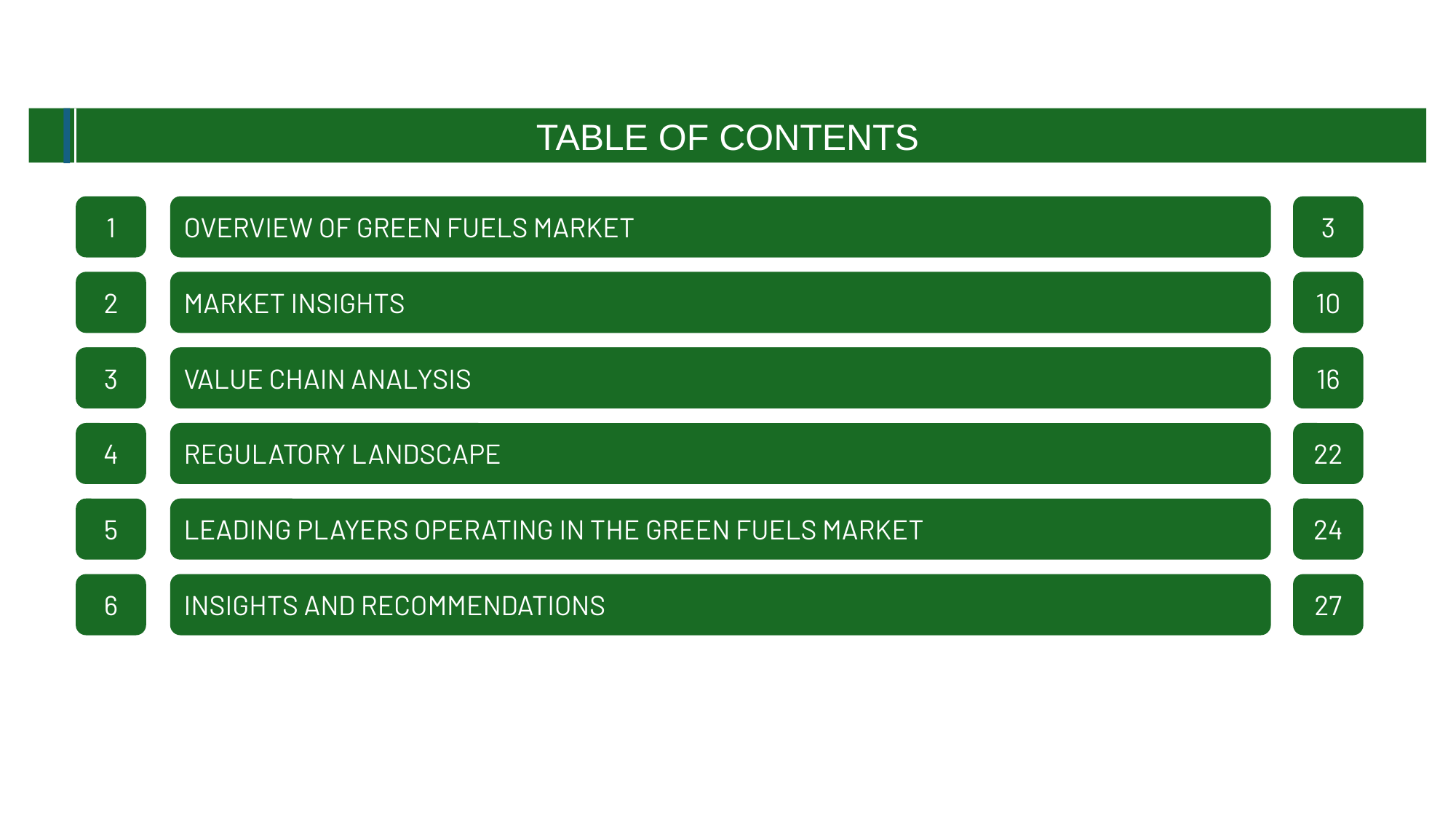

TABLE OF CONTENTS

1
OVERVIEW OF GREEN FUELS MARKET
3
2
MARKET INSIGHTS
10
3
VALUE CHAIN ANALYSIS
16
4
REGULATORY LANDSCAPE
22
5
LEADING PLAYERS OPERATING IN THE GREEN FUELS MARKET
24
6
INSIGHTS AND RECOMMENDATIONS
27